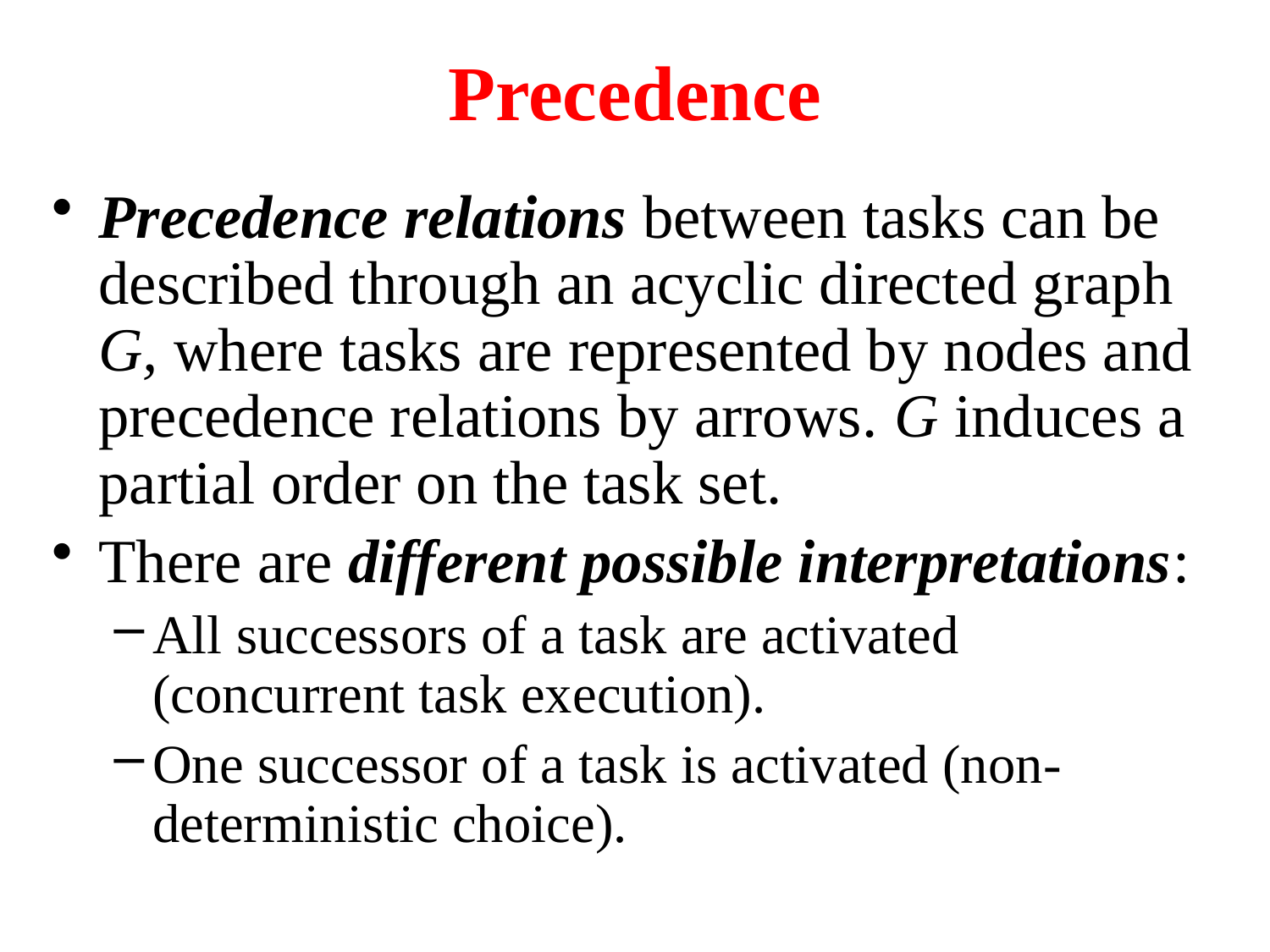

# Precedence
Precedence relations between tasks can be described through an acyclic directed graph G, where tasks are represented by nodes and precedence relations by arrows. G induces a partial order on the task set.
There are different possible interpretations:
All successors of a task are activated (concurrent task execution).
One successor of a task is activated (non-deterministic choice).